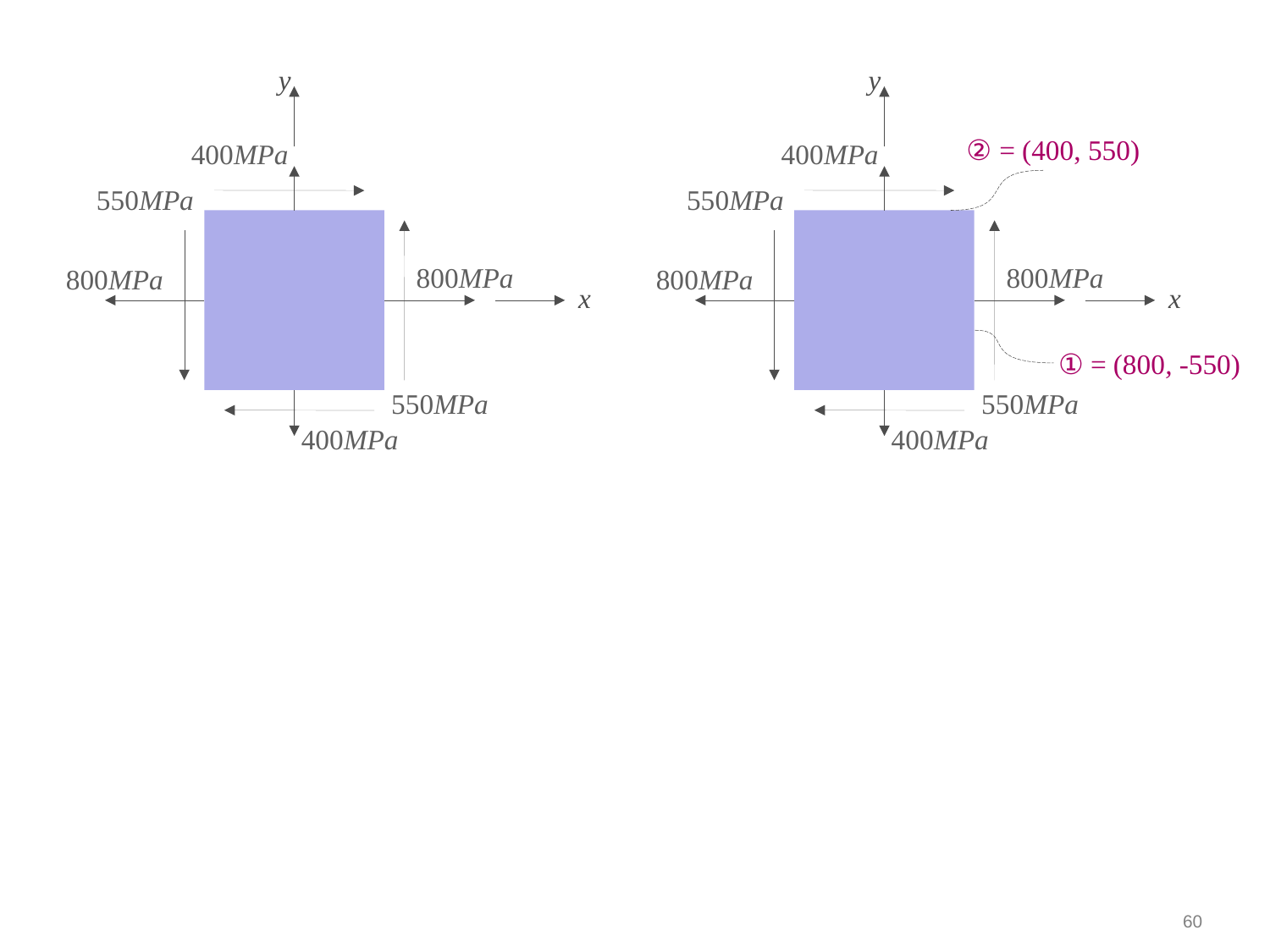

y
x
400MPa
550MPa

800MPa
800MPa
550MPa
400MPa
y
x
② = (400, 550)
400MPa
550MPa

800MPa
800MPa
① = (800, -550)
550MPa
400MPa